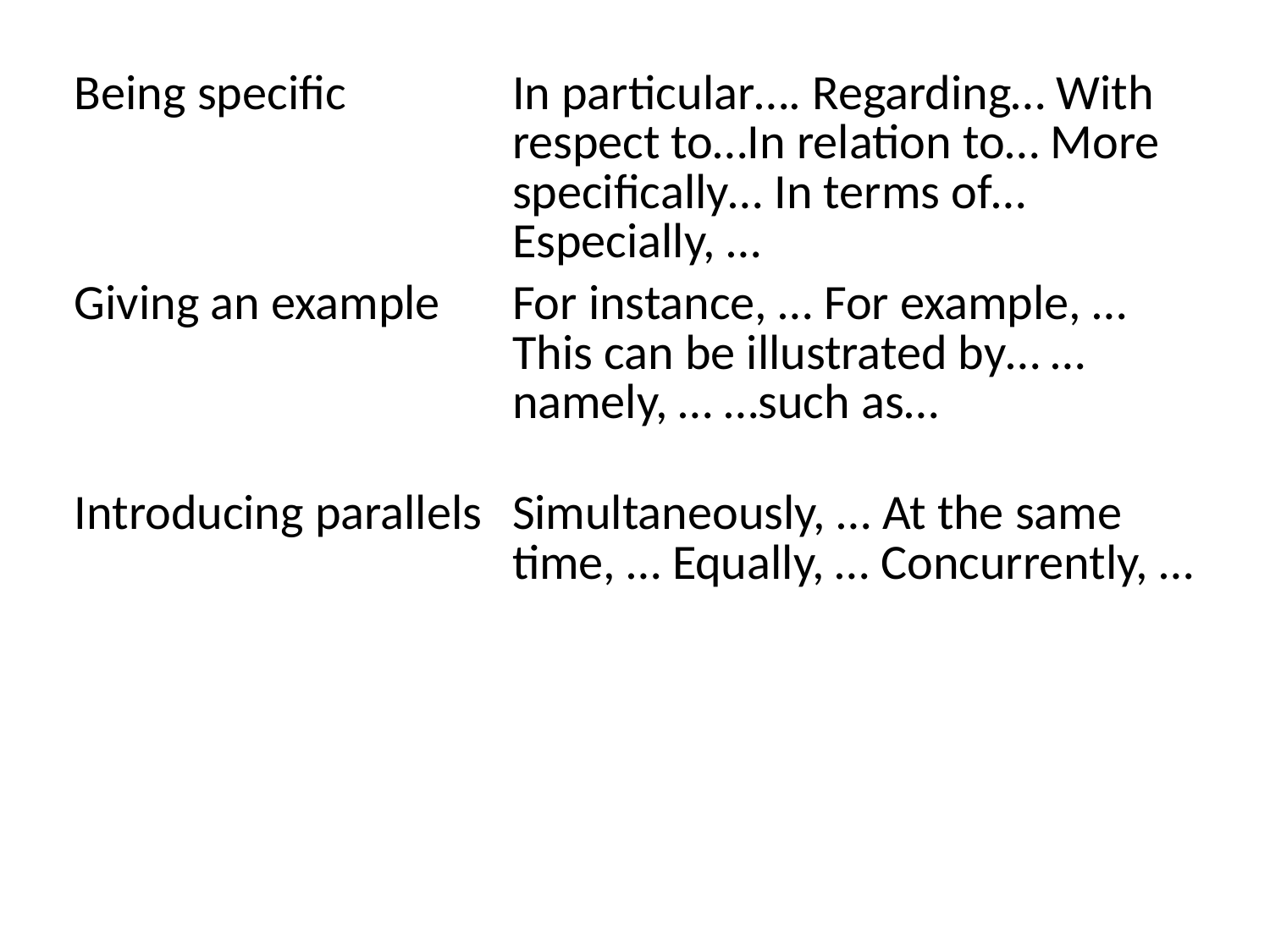

| Being specific | In particular…. Regarding… With respect to…In relation to… More specifically… In terms of…Especially, … |
| --- | --- |
| Giving an example | For instance, … For example, … This can be illustrated by… …namely, … …such as… |
| Introducing parallels | Simultaneously, … At the same time, … Equally, … Concurrently, … |